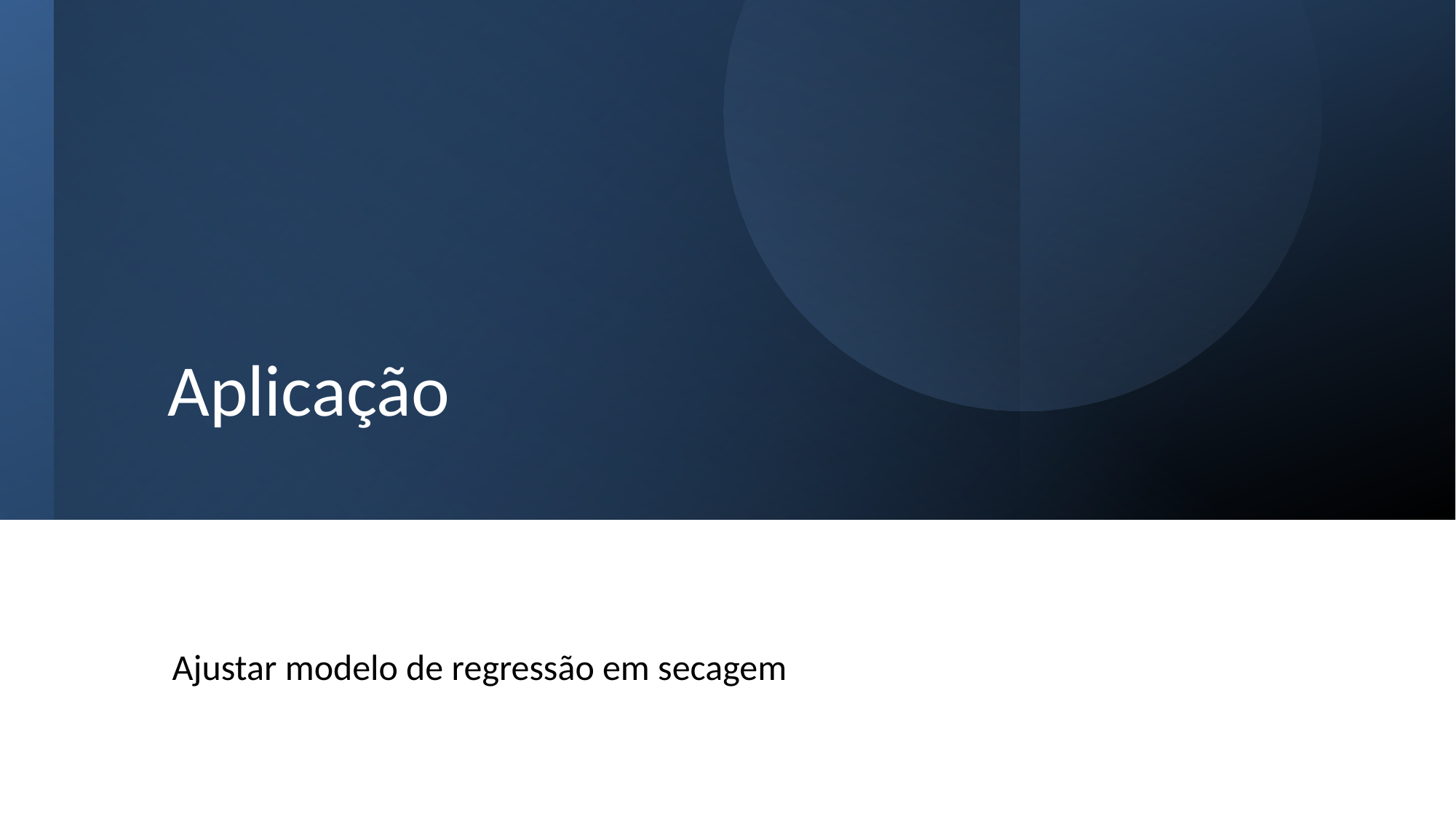

# Aplicação
Ajustar modelo de regressão em secagem